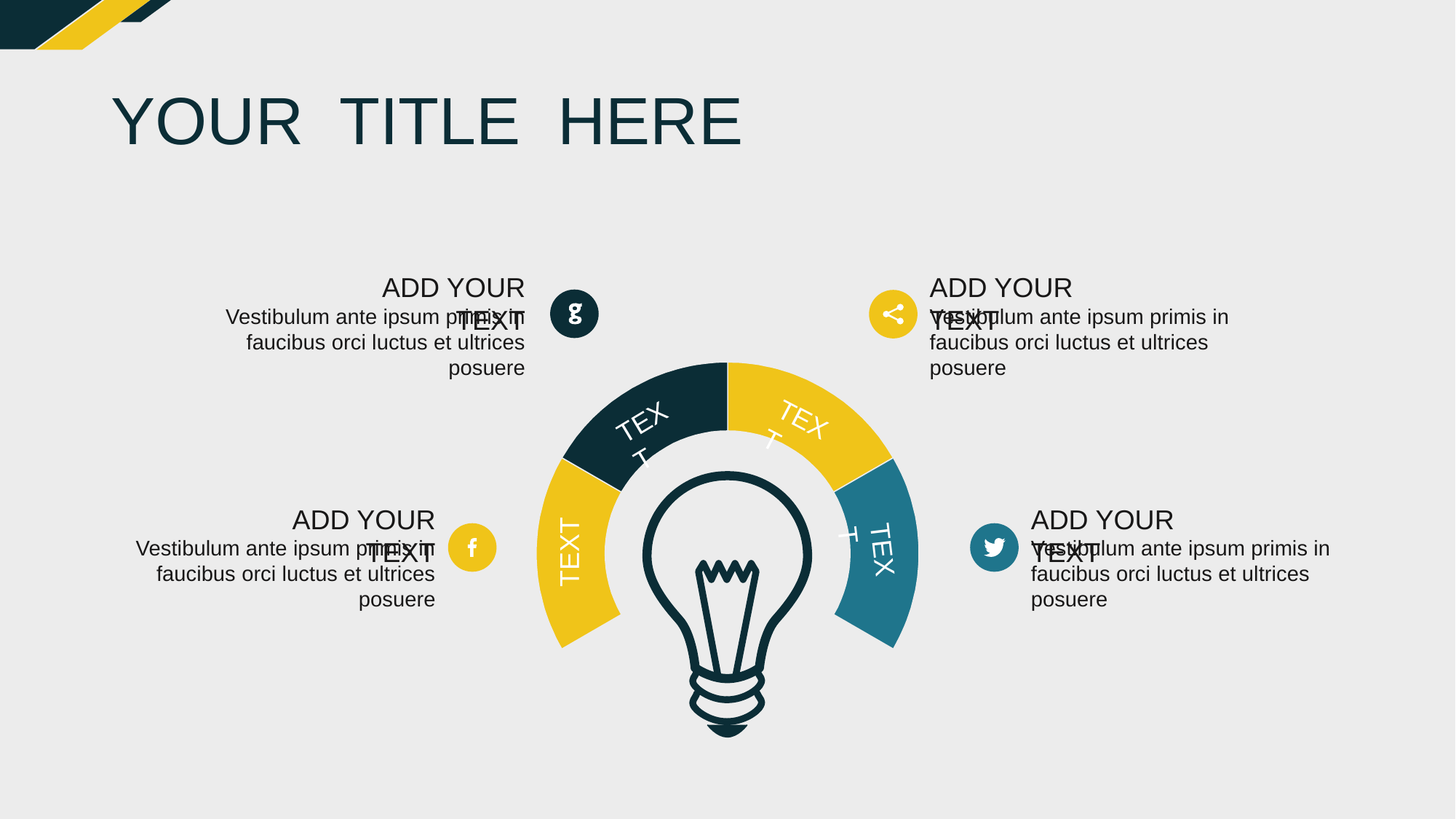

# YOUR  TITLE  HERE
ADD YOUR TEXT
ADD YOUR TEXT

Vestibulum ante ipsum primis in faucibus orci luctus et ultrices posuere
Vestibulum ante ipsum primis in faucibus orci luctus et ultrices posuere

TEXT
TEXT

ADD YOUR TEXT
ADD YOUR TEXT

Vestibulum ante ipsum primis in faucibus orci luctus et ultrices posuere
Vestibulum ante ipsum primis in faucibus orci luctus et ultrices posuere
TEXT
TEXT